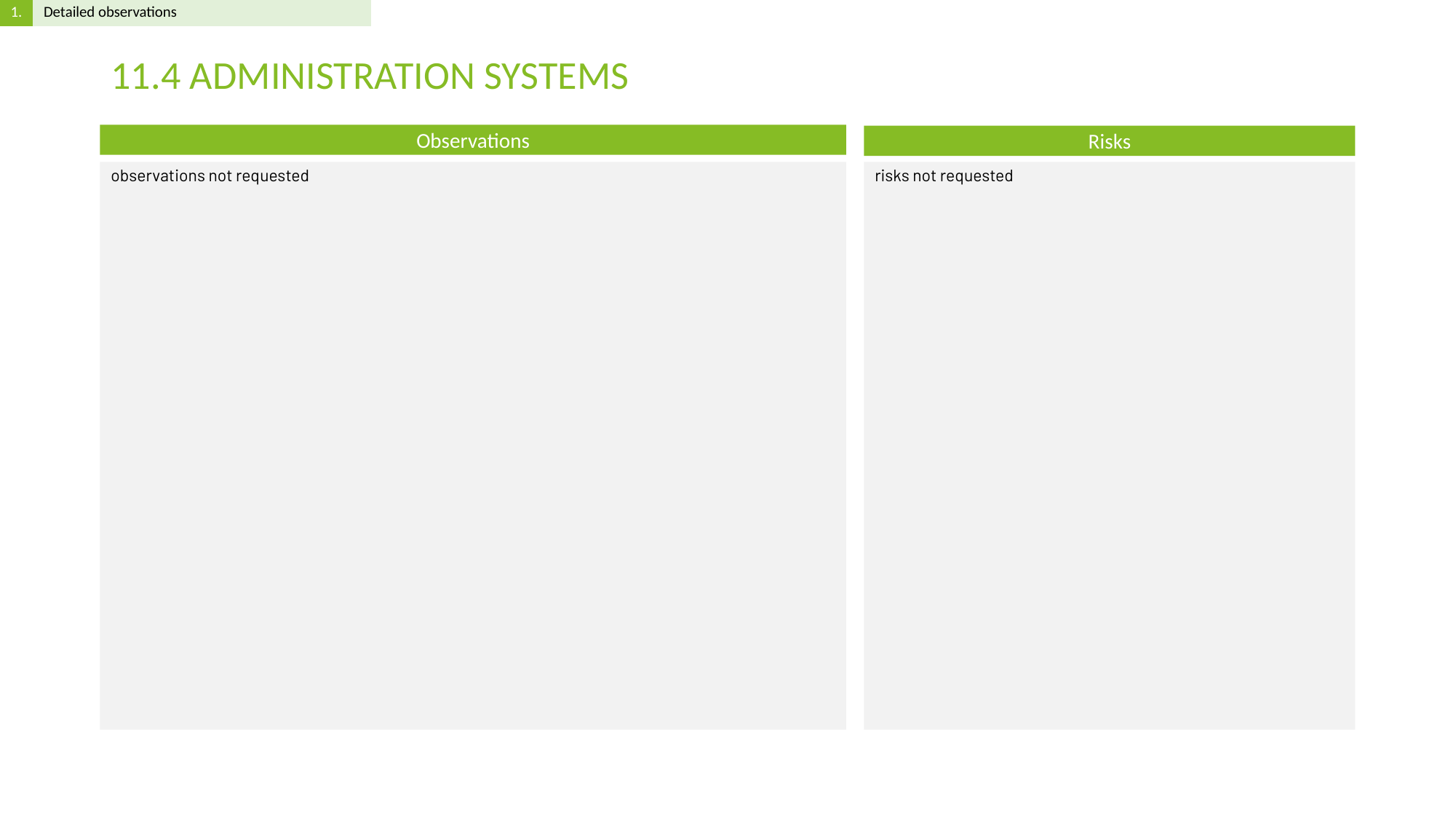

# 11.4 ADMINISTRATION SYSTEMS
observations not requested
risks not requested